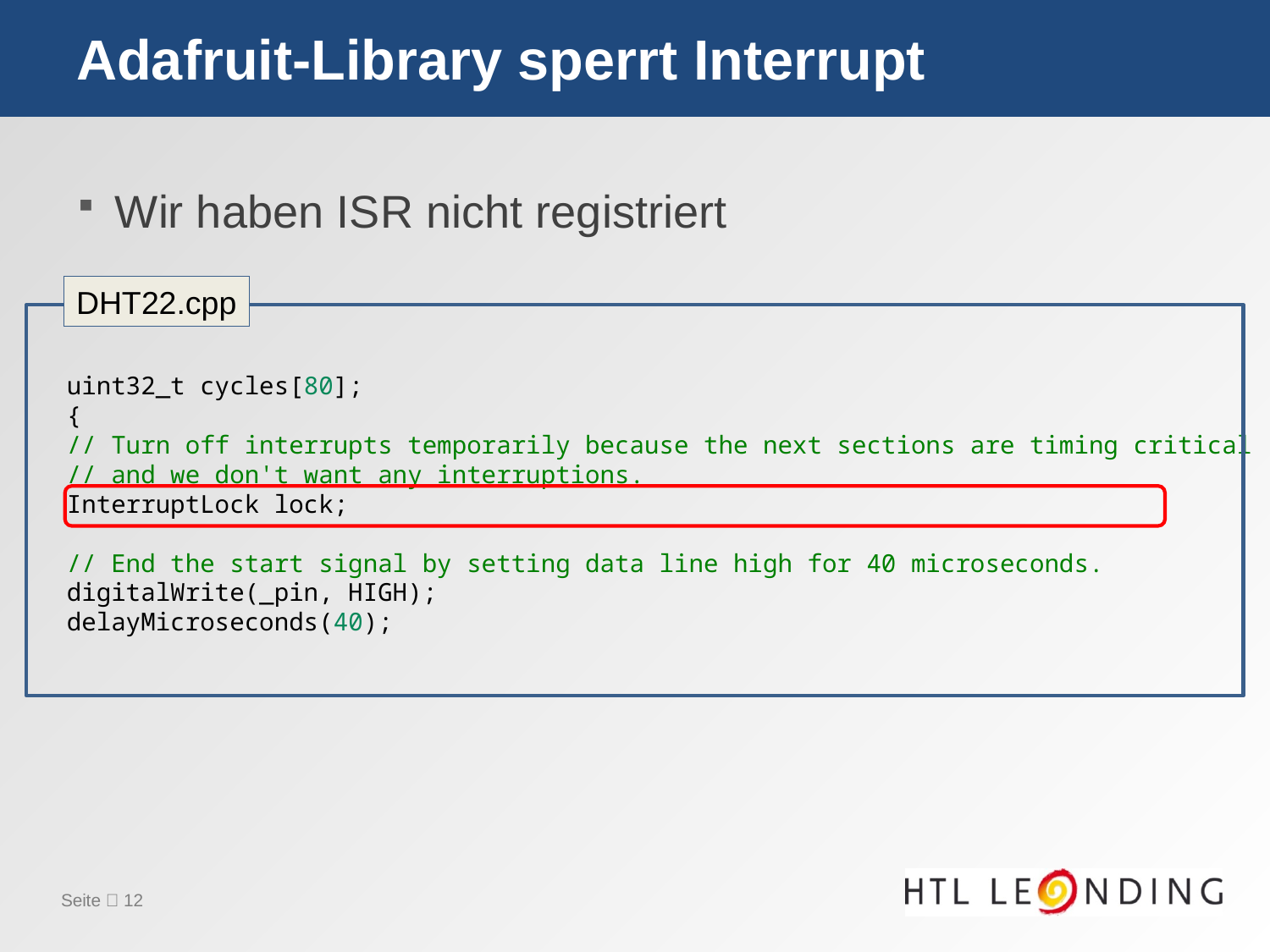

# Adafruit-Library sperrt Interrupt
Wir haben ISR nicht registriert
DHT22.cpp

uint32_t cycles[80];
{
// Turn off interrupts temporarily because the next sections are timing critical
// and we don't want any interruptions.
InterruptLock lock;
// End the start signal by setting data line high for 40 microseconds.
digitalWrite(_pin, HIGH);
delayMicroseconds(40);